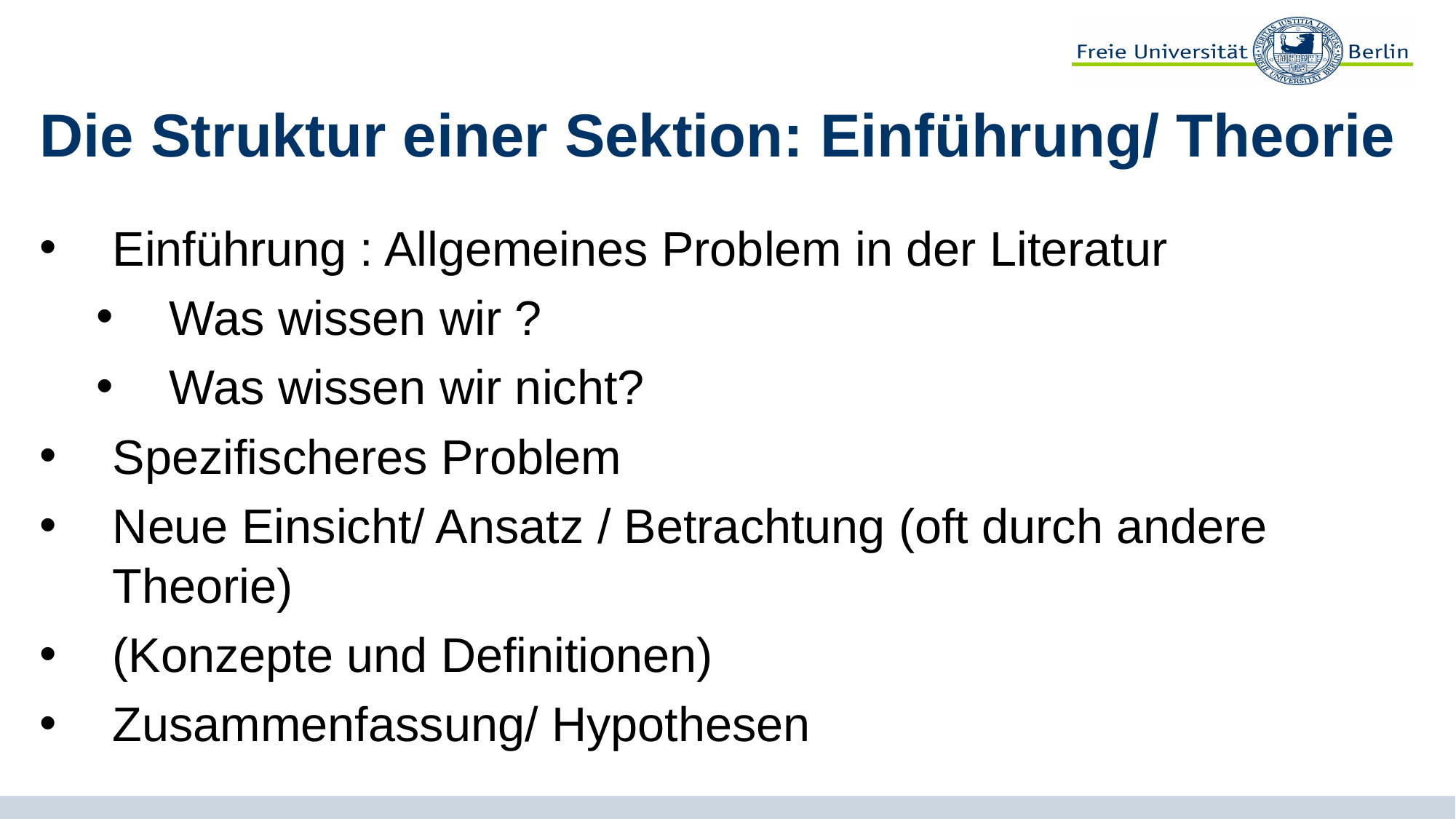

# Die Struktur einer Sektion: Einführung/ Theorie
Einführung : Allgemeines Problem in der Literatur
Was wissen wir ?
Was wissen wir nicht?
Spezifischeres Problem
Neue Einsicht/ Ansatz / Betrachtung (oft durch andere Theorie)
(Konzepte und Definitionen)
Zusammenfassung/ Hypothesen